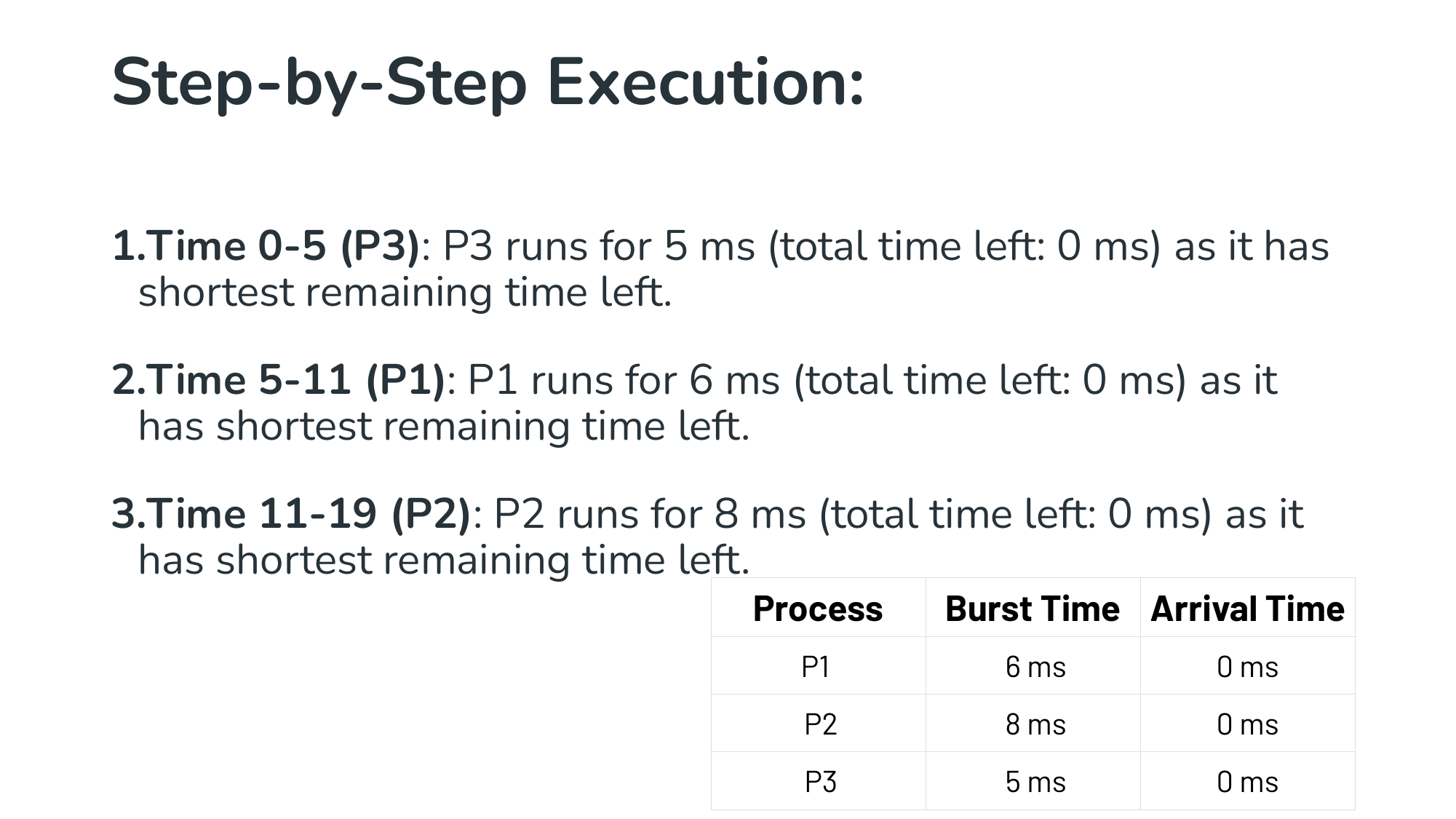

# Step-by-Step Execution:
Time 0-5 (P3): P3 runs for 5 ms (total time left: 0 ms) as it has shortest remaining time left.
Time 5-11 (P1): P1 runs for 6 ms (total time left: 0 ms) as it has shortest remaining time left.
Time 11-19 (P2): P2 runs for 8 ms (total time left: 0 ms) as it has shortest remaining time left.

| Process | Burst Time | Arrival Time |
| --- | --- | --- |
| P1 | 6 ms | 0 ms |
| P2 | 8 ms | 0 ms |
| P3 | 5 ms | 0 ms |